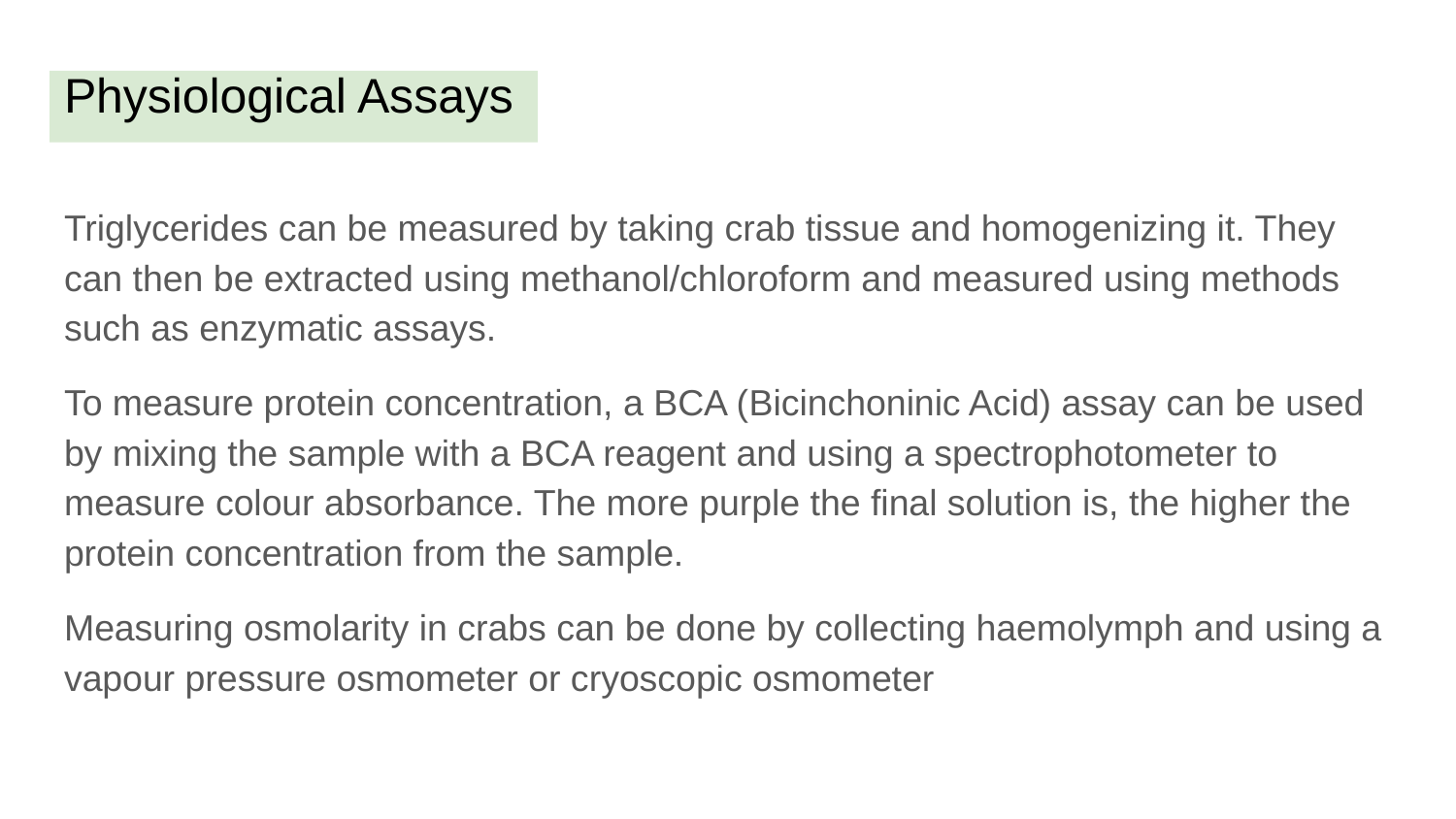

# Physiological Assays
Triglycerides can be measured by taking crab tissue and homogenizing it. They can then be extracted using methanol/chloroform and measured using methods such as enzymatic assays.
To measure protein concentration, a BCA (Bicinchoninic Acid) assay can be used by mixing the sample with a BCA reagent and using a spectrophotometer to measure colour absorbance. The more purple the final solution is, the higher the protein concentration from the sample.
Measuring osmolarity in crabs can be done by collecting haemolymph and using a vapour pressure osmometer or cryoscopic osmometer